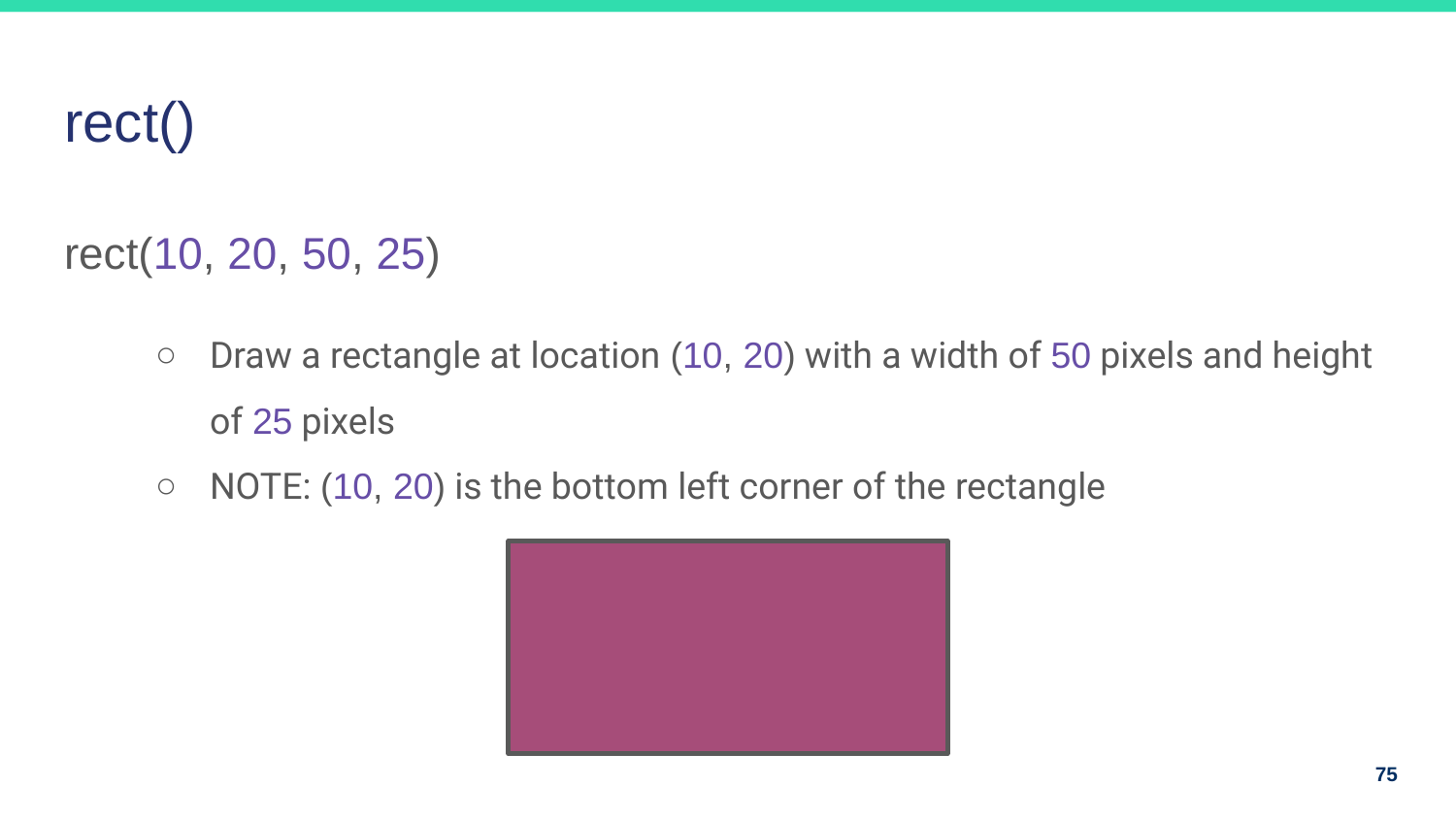

# rect()
rect(10, 20, 50, 25)
Draw a rectangle at location (10, 20) with a width of 50 pixels and height of 25 pixels
NOTE: (10, 20) is the bottom left corner of the rectangle

75